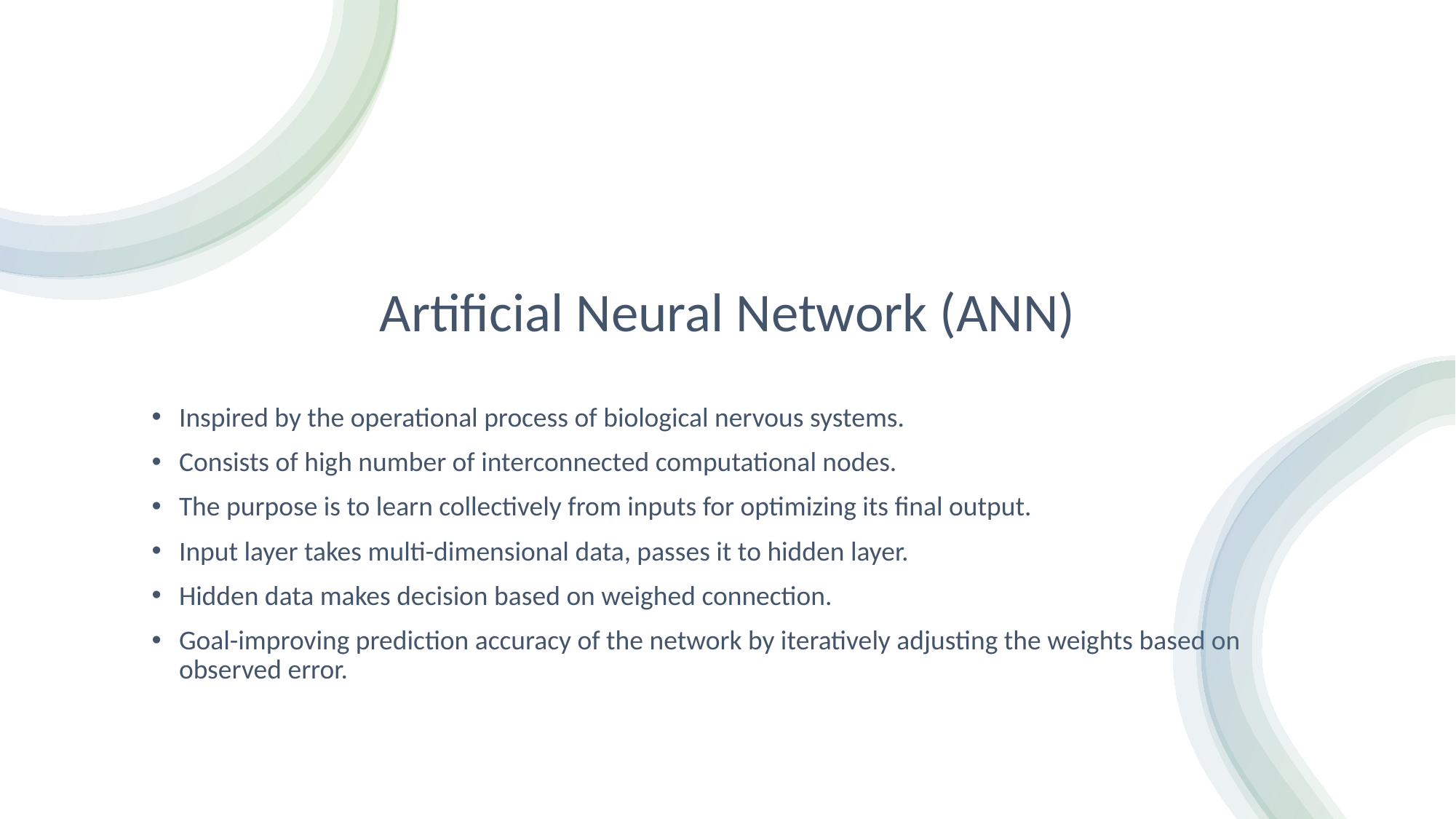

# Artificial Neural Network (ANN)
Inspired by the operational process of biological nervous systems.
Consists of high number of interconnected computational nodes.
The purpose is to learn collectively from inputs for optimizing its final output.
Input layer takes multi-dimensional data, passes it to hidden layer.
Hidden data makes decision based on weighed connection.
Goal-improving prediction accuracy of the network by iteratively adjusting the weights based on observed error.